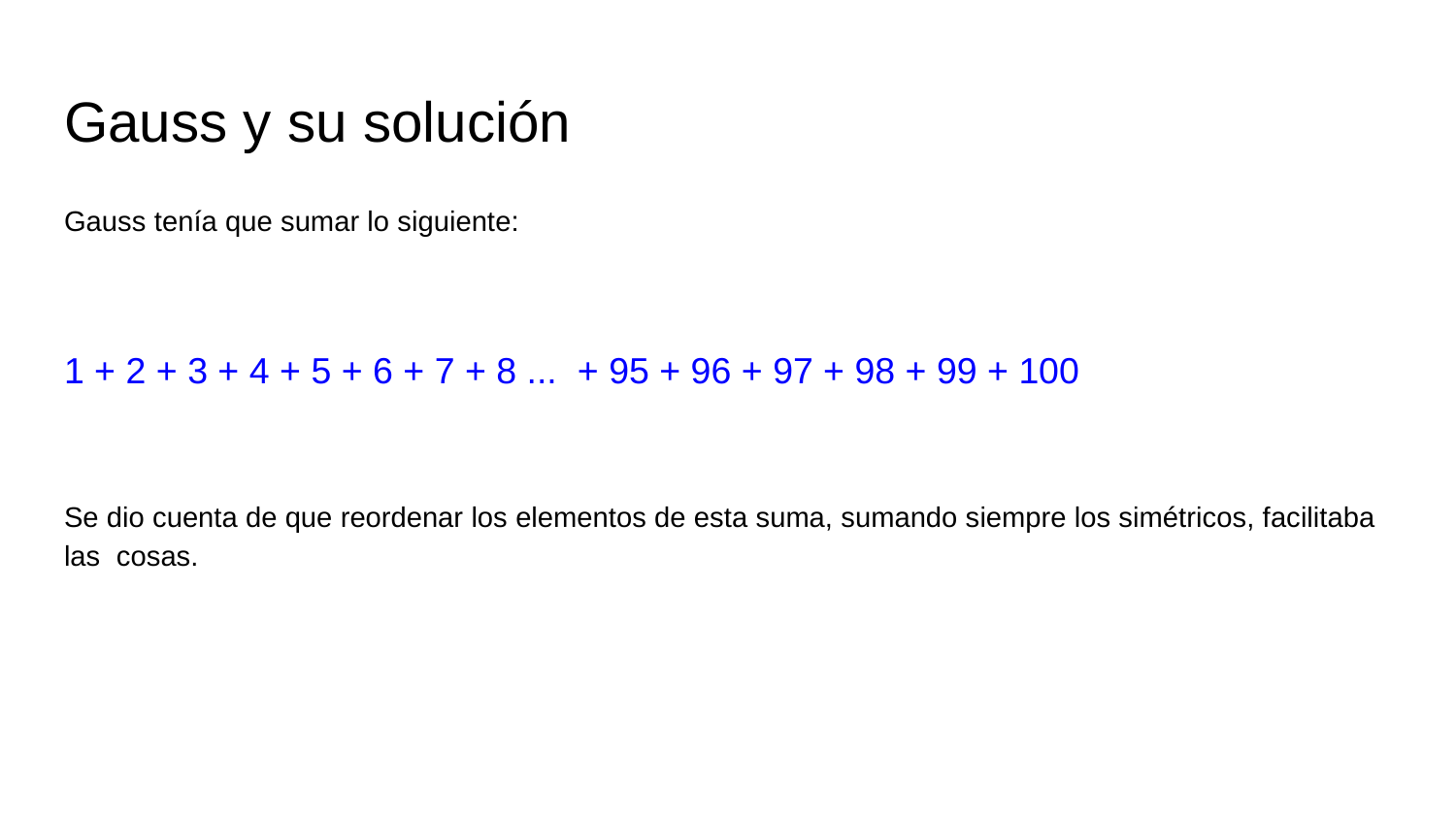

# Gauss y su solución
Gauss tenía que sumar lo siguiente:

1 + 2 + 3 + 4 + 5 + 6 + 7 + 8 ...  + 95 + 96 + 97 + 98 + 99 + 100

Se dio cuenta de que reordenar los elementos de esta suma, sumando siempre los simétricos, facilitaba las  cosas.